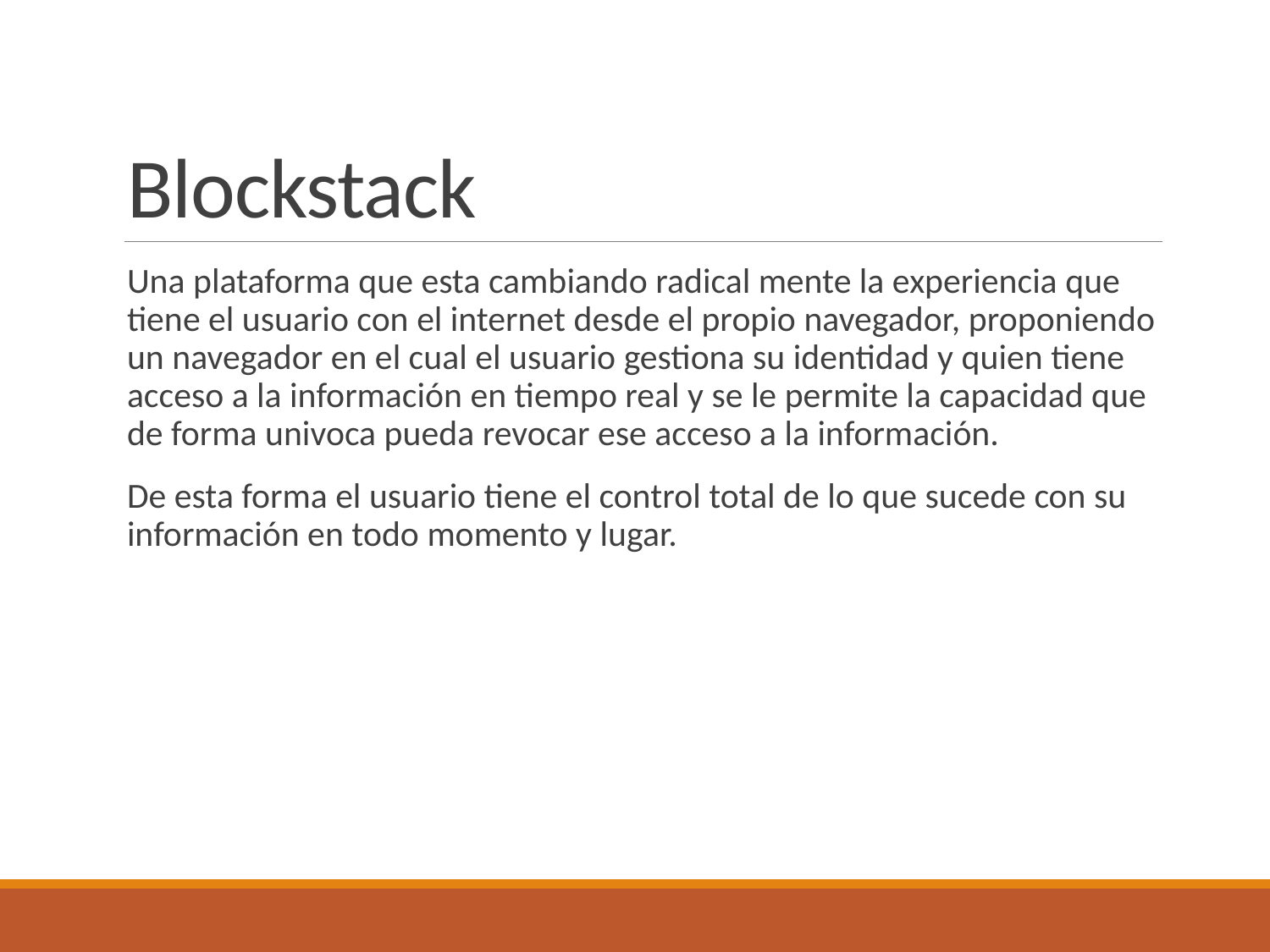

# Blockstack
Una plataforma que esta cambiando radical mente la experiencia que tiene el usuario con el internet desde el propio navegador, proponiendo un navegador en el cual el usuario gestiona su identidad y quien tiene acceso a la información en tiempo real y se le permite la capacidad que de forma univoca pueda revocar ese acceso a la información.
De esta forma el usuario tiene el control total de lo que sucede con su información en todo momento y lugar.